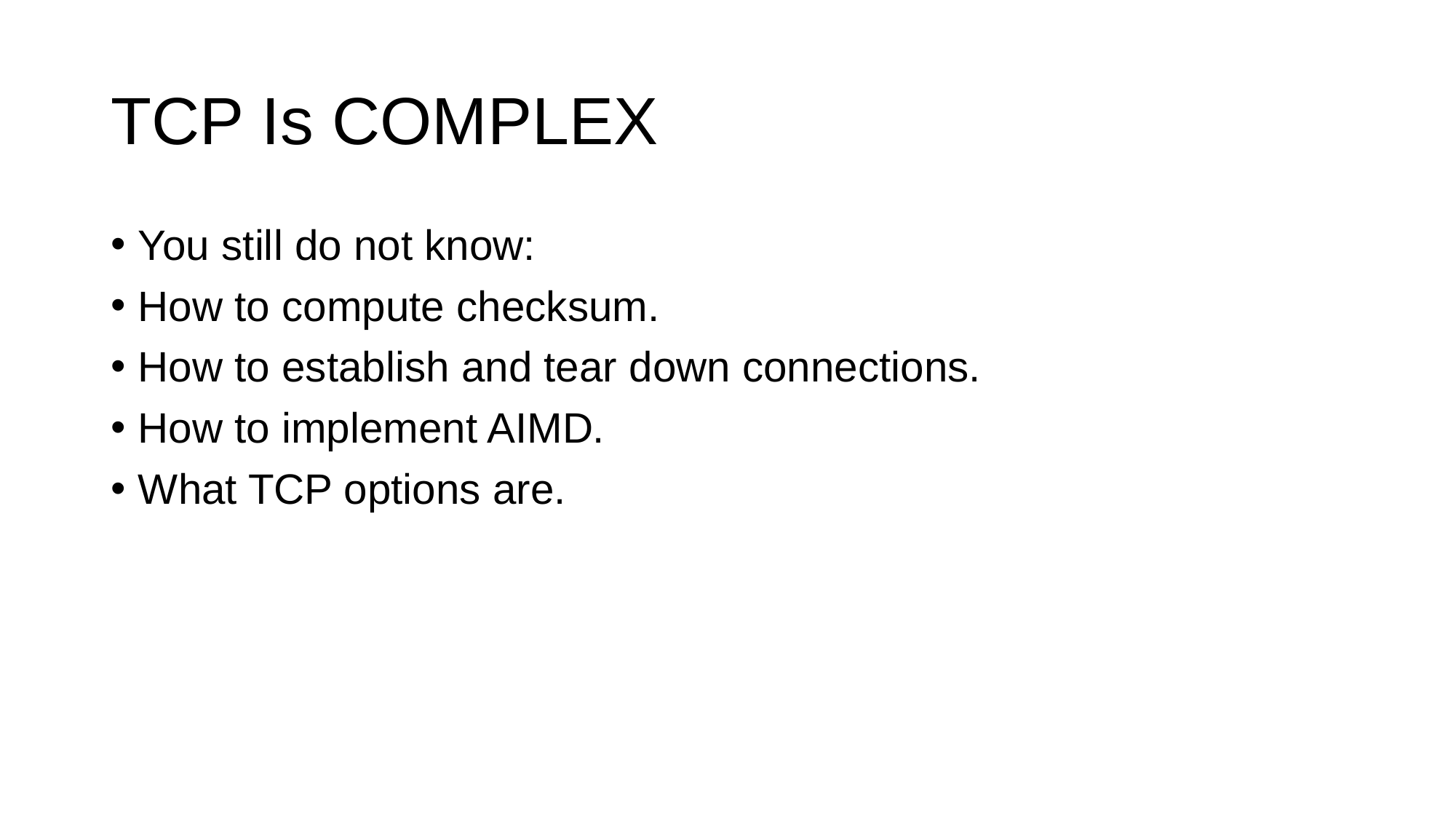

# TCP Is COMPLEX
You still do not know:
How to compute checksum.
How to establish and tear down connections.
How to implement AIMD.
What TCP options are.